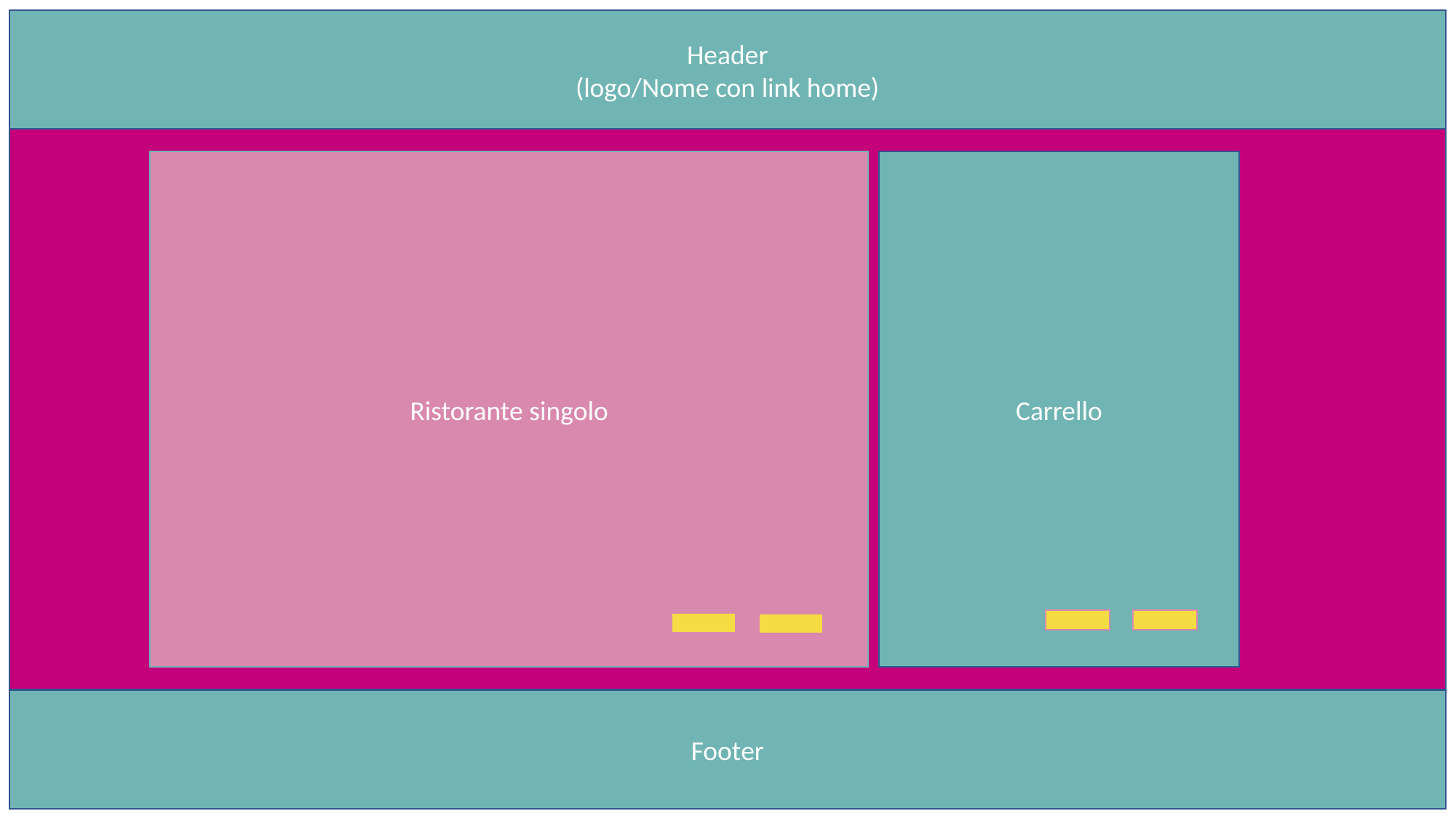

Header
(logo/Nome con link home)

Ristorante singolo
Carrello

Footer